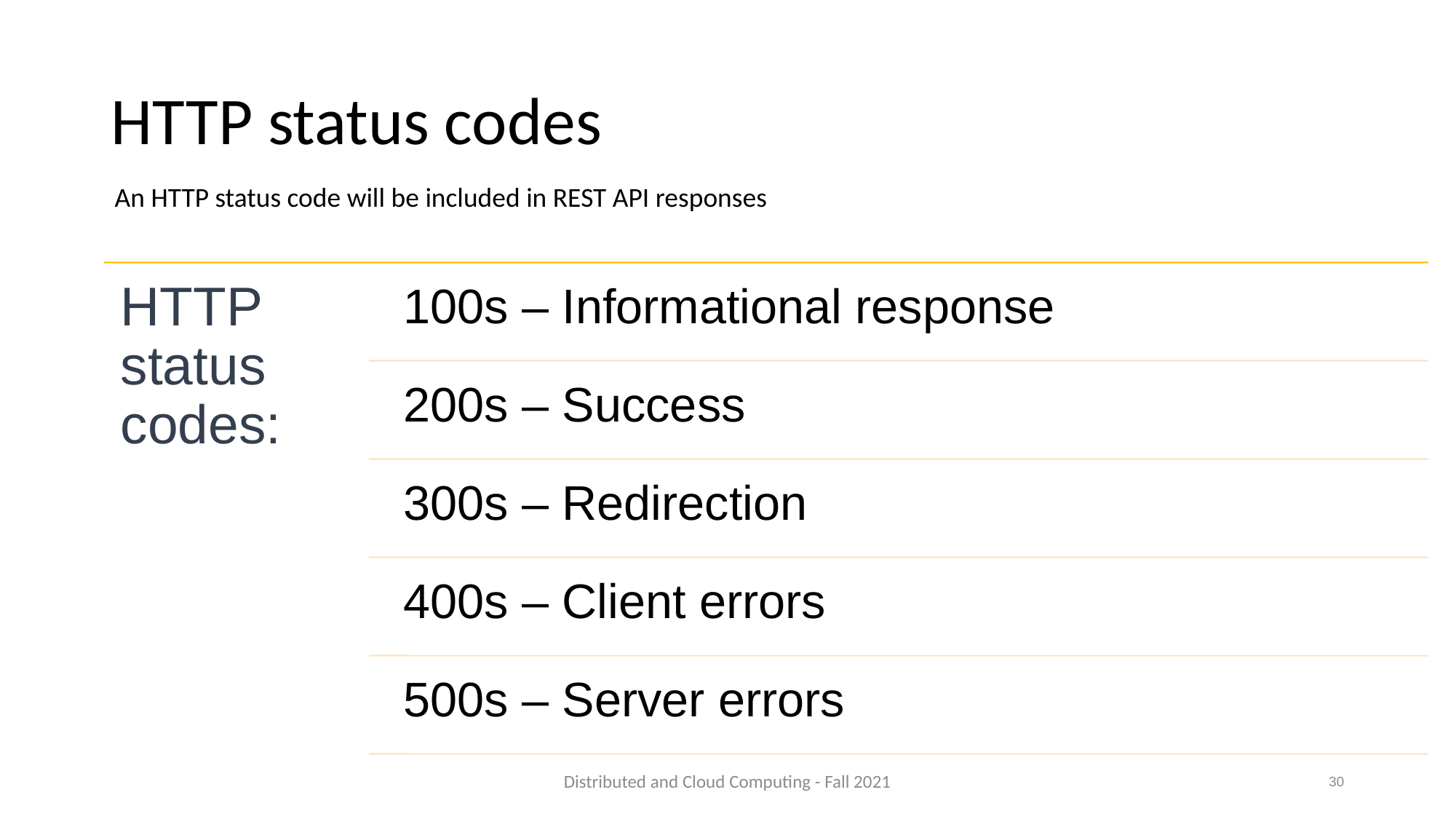

# HTTP status codes
An HTTP status code will be included in REST API responses
HTTP status codes:
100s – Informational response
200s – Success
300s – Redirection
400s – Client errors
500s – Server errors
Distributed and Cloud Computing - Fall 2021
30